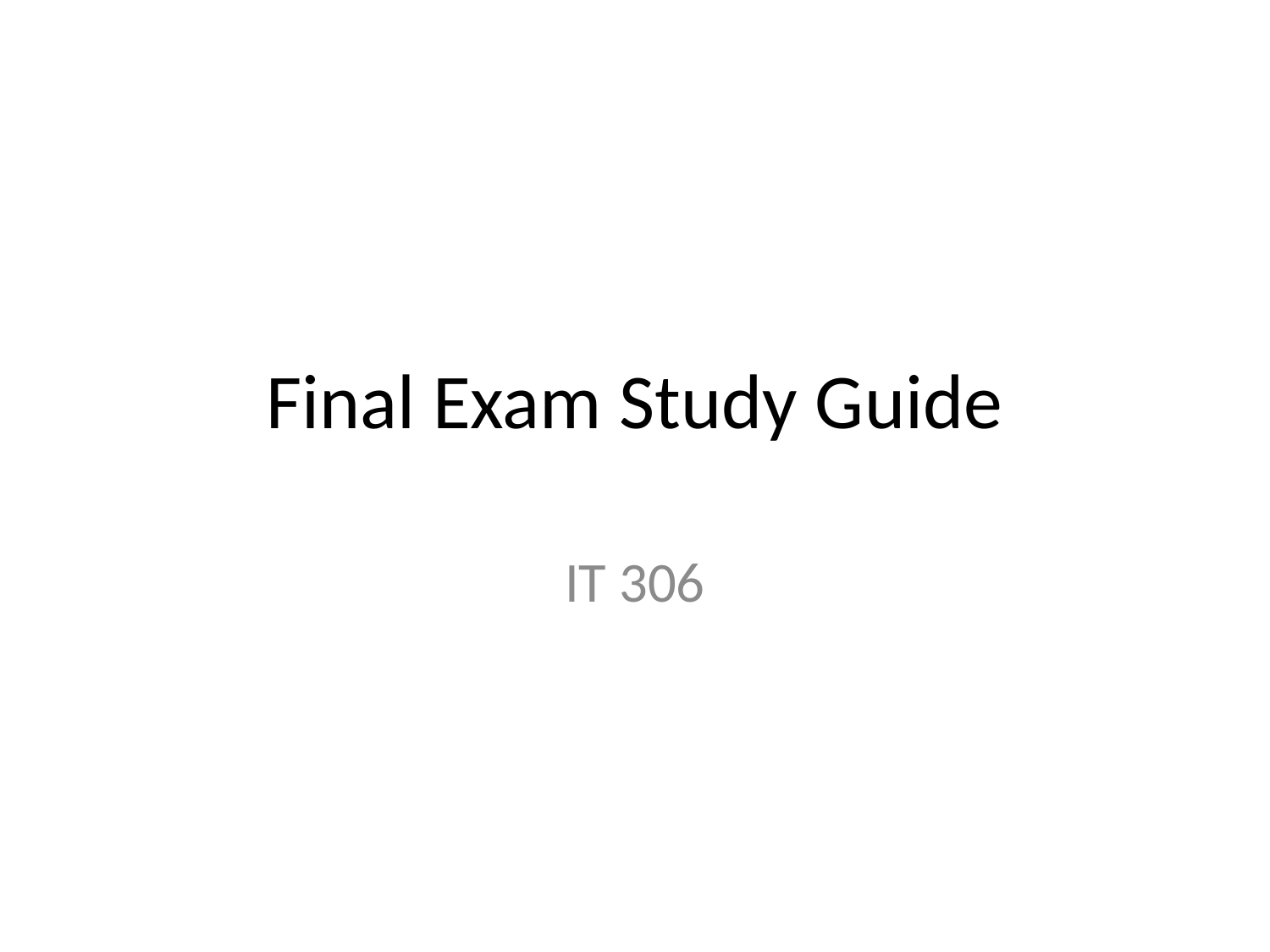

# Final Exam Study Guide
IT 306